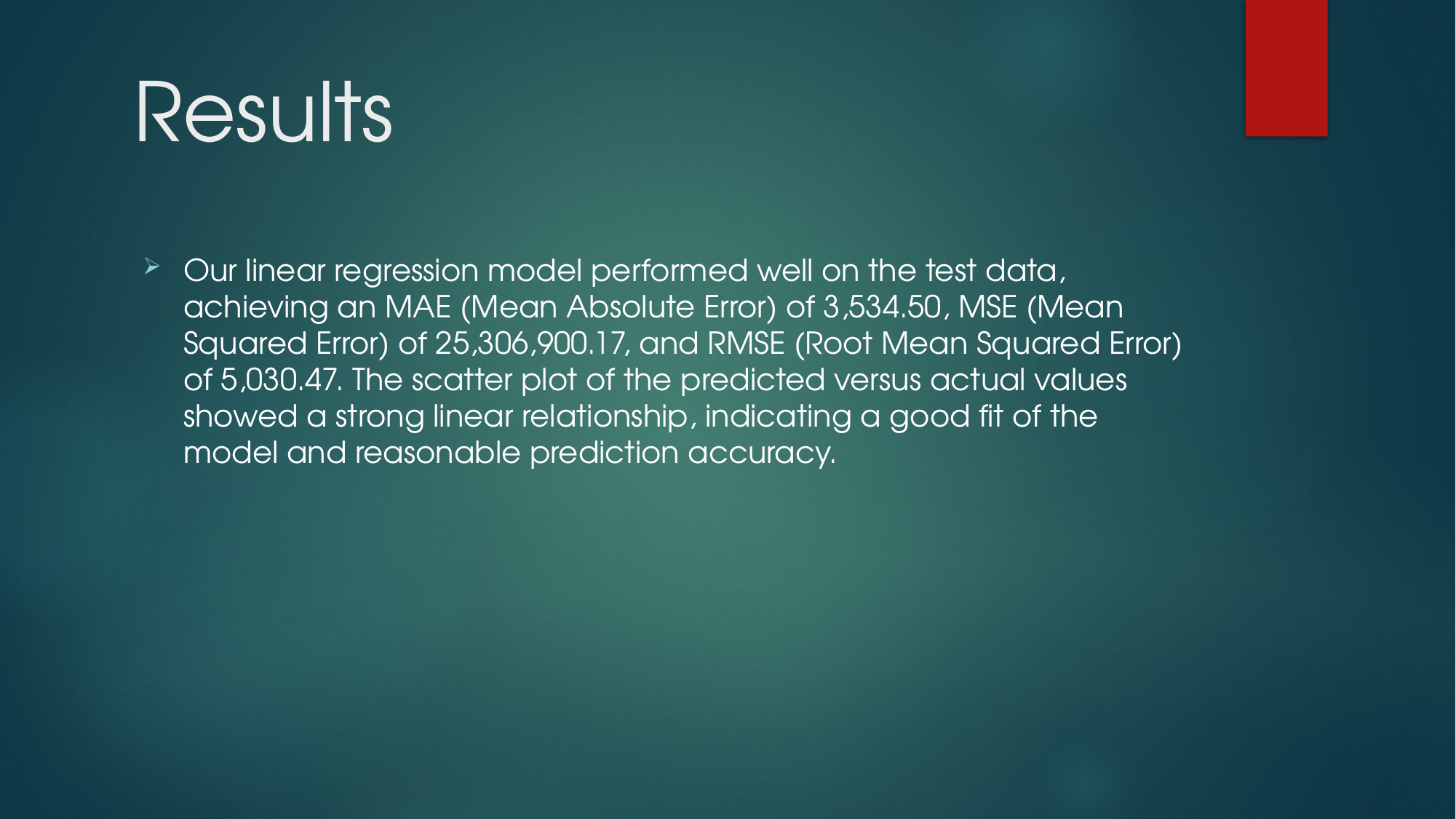

# Results
Our linear regression model performed well on the test data,     achieving an MAE (Mean Absolute Error) of 3,534.50, MSE (Mean Squared Error) of 25,306,900.17, and RMSE (Root Mean Squared Error) of 5,030.47. The scatter plot of the predicted versus actual values showed a strong linear relationship, indicating a good fit of the model and reasonable prediction accuracy.